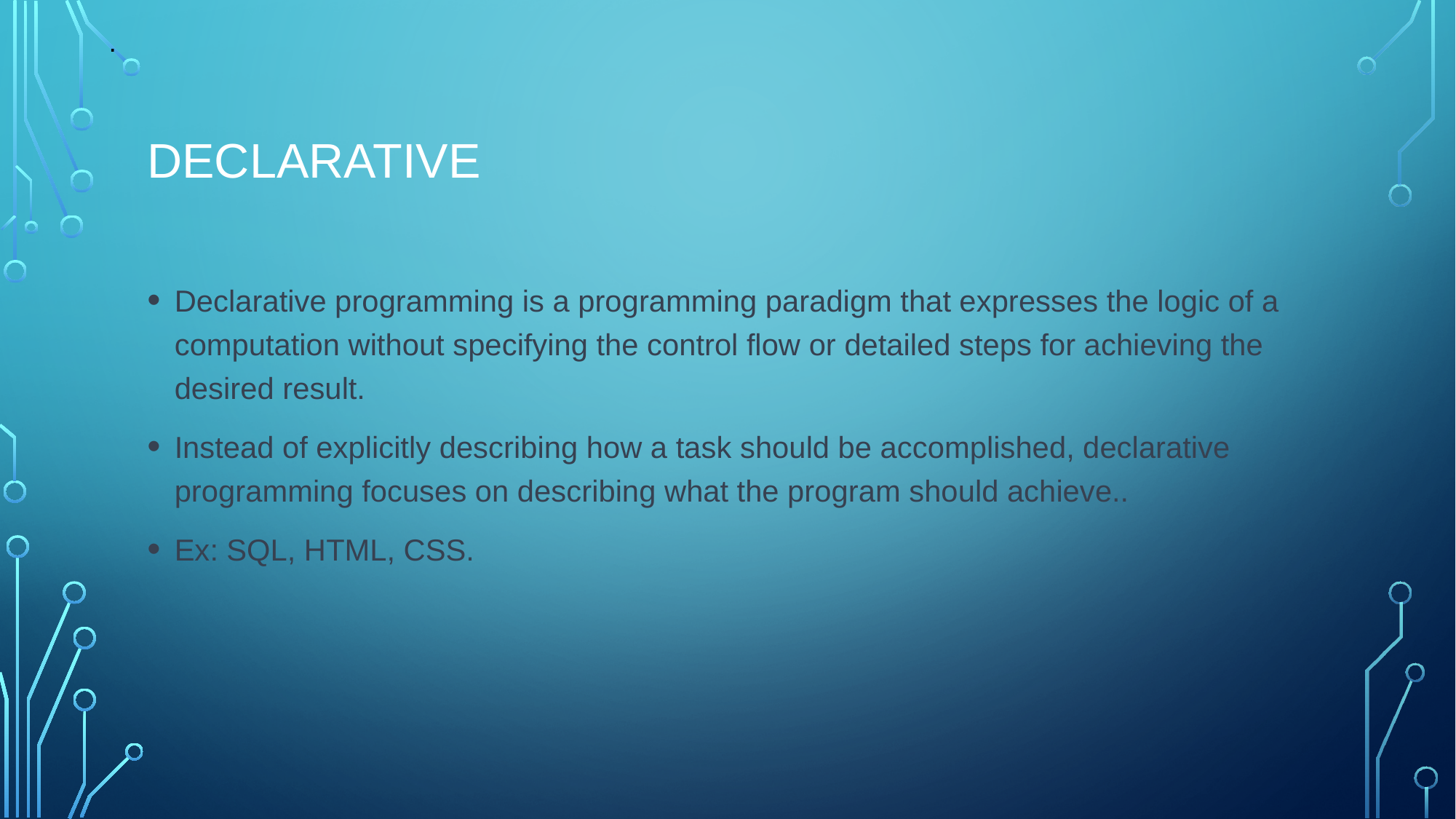

.

# DECLARATIVE
Declarative programming is a programming paradigm that expresses the logic of a computation without specifying the control flow or detailed steps for achieving the desired result.
Instead of explicitly describing how a task should be accomplished, declarative programming focuses on describing what the program should achieve..
Ex: SQL, HTML, CSS.